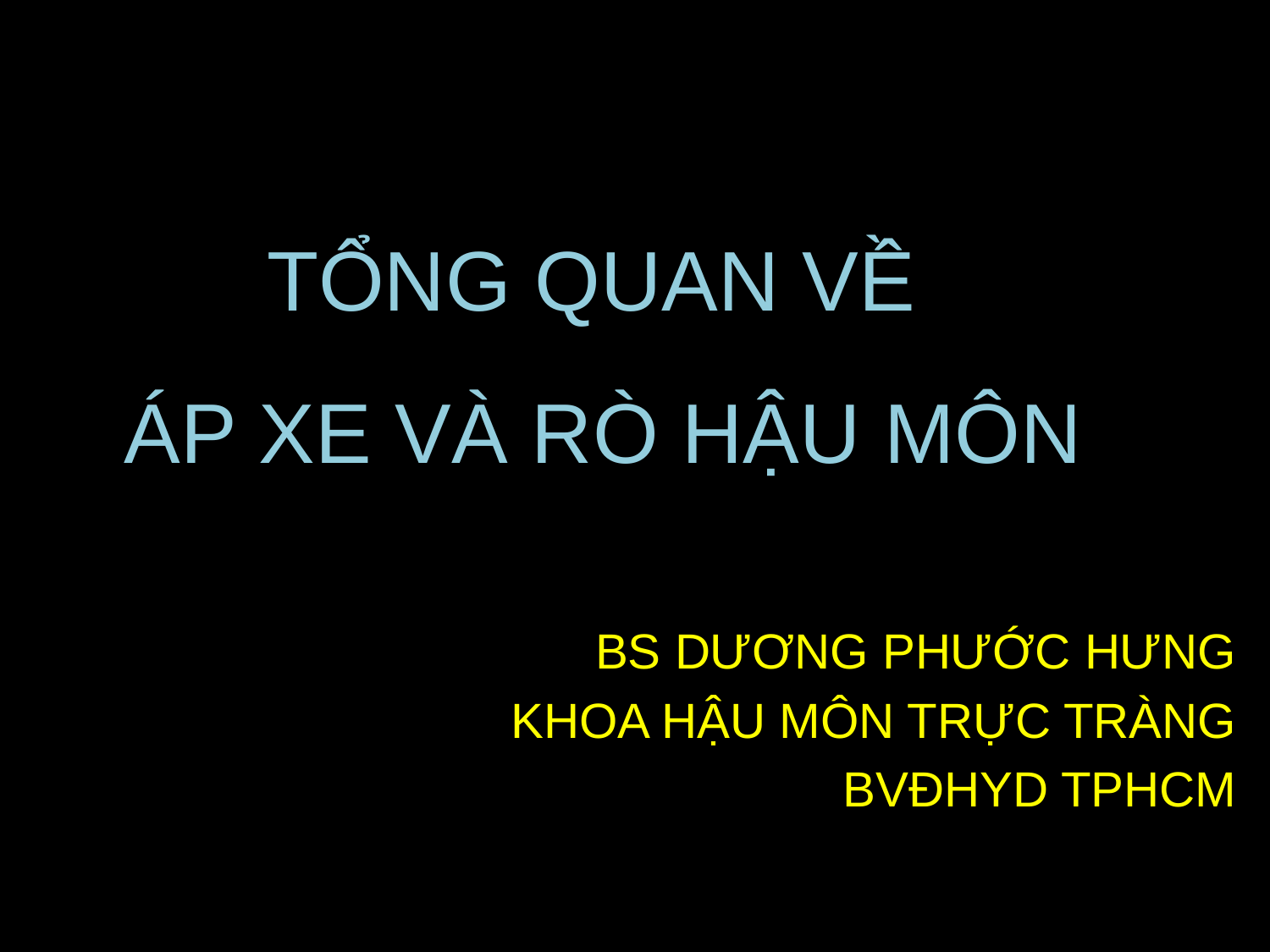

# TỔNG QUAN VỀ ÁP XE VÀ RÒ HẬU MÔN
BS DƯƠNG PHƯỚC HƯNG
KHOA HẬU MÔN TRỰC TRÀNG
BVĐHYD TPHCM